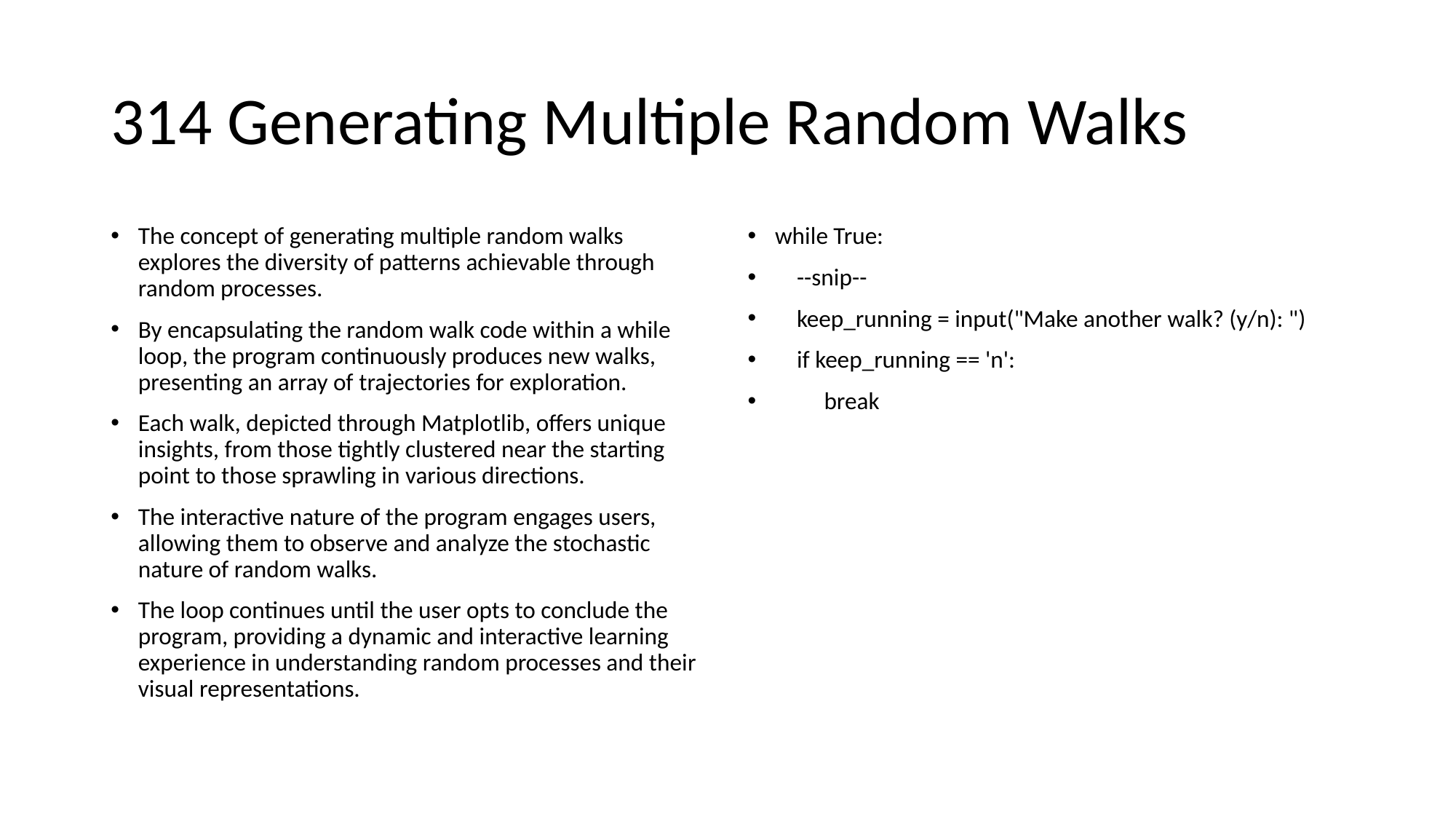

# 314 Generating Multiple Random Walks
The concept of generating multiple random walks explores the diversity of patterns achievable through random processes.
By encapsulating the random walk code within a while loop, the program continuously produces new walks, presenting an array of trajectories for exploration.
Each walk, depicted through Matplotlib, offers unique insights, from those tightly clustered near the starting point to those sprawling in various directions.
The interactive nature of the program engages users, allowing them to observe and analyze the stochastic nature of random walks.
The loop continues until the user opts to conclude the program, providing a dynamic and interactive learning experience in understanding random processes and their visual representations.
while True:
    --snip--
    keep_running = input("Make another walk? (y/n): ")
    if keep_running == 'n':
         break